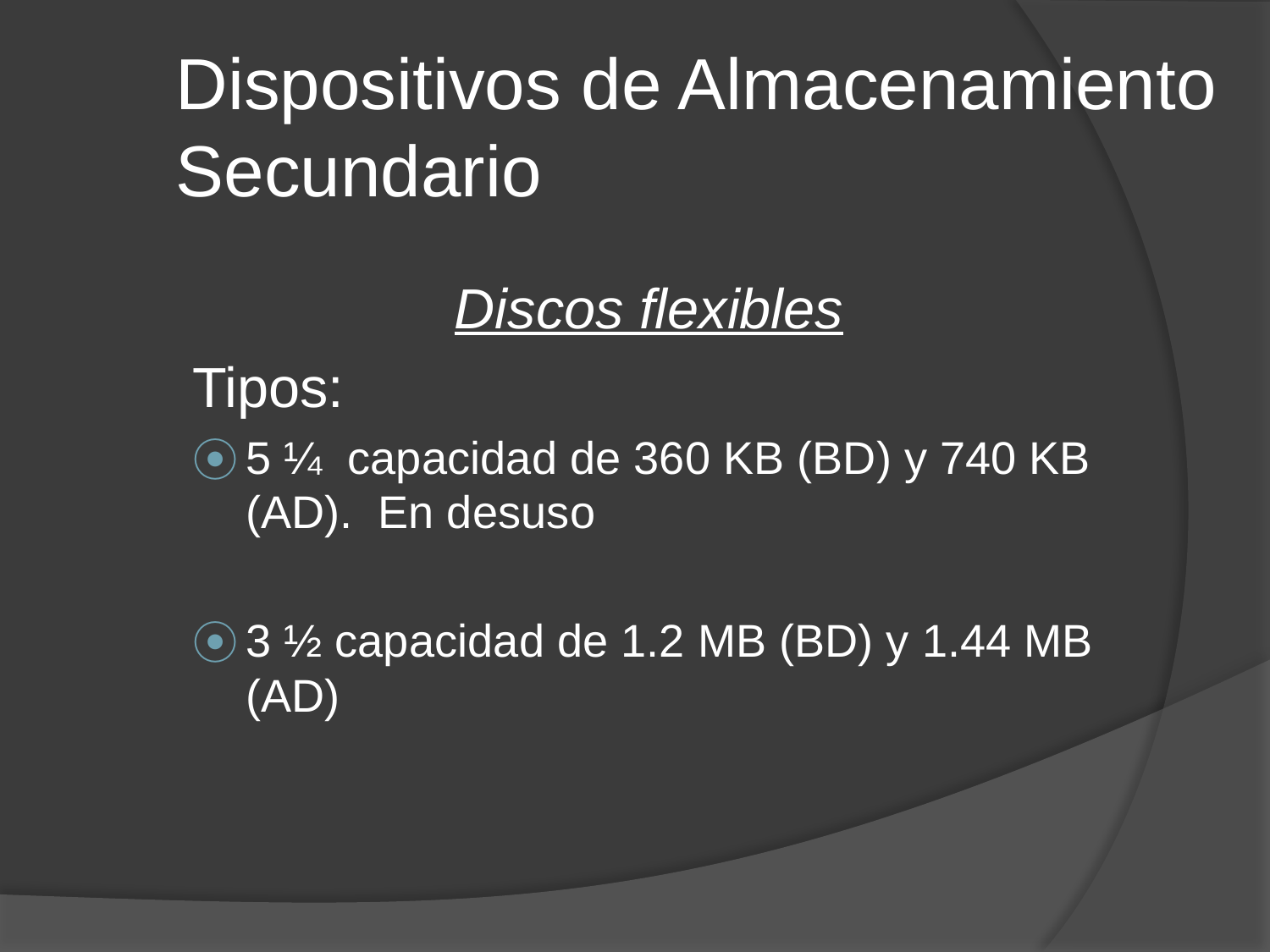

# Dispositivos de Almacenamiento Secundario
Discos flexibles
Tipos:
5 ¼  capacidad de 360 KB (BD) y 740 KB (AD).  En desuso

3 ½ capacidad de 1.2 MB (BD) y 1.44 MB (AD)